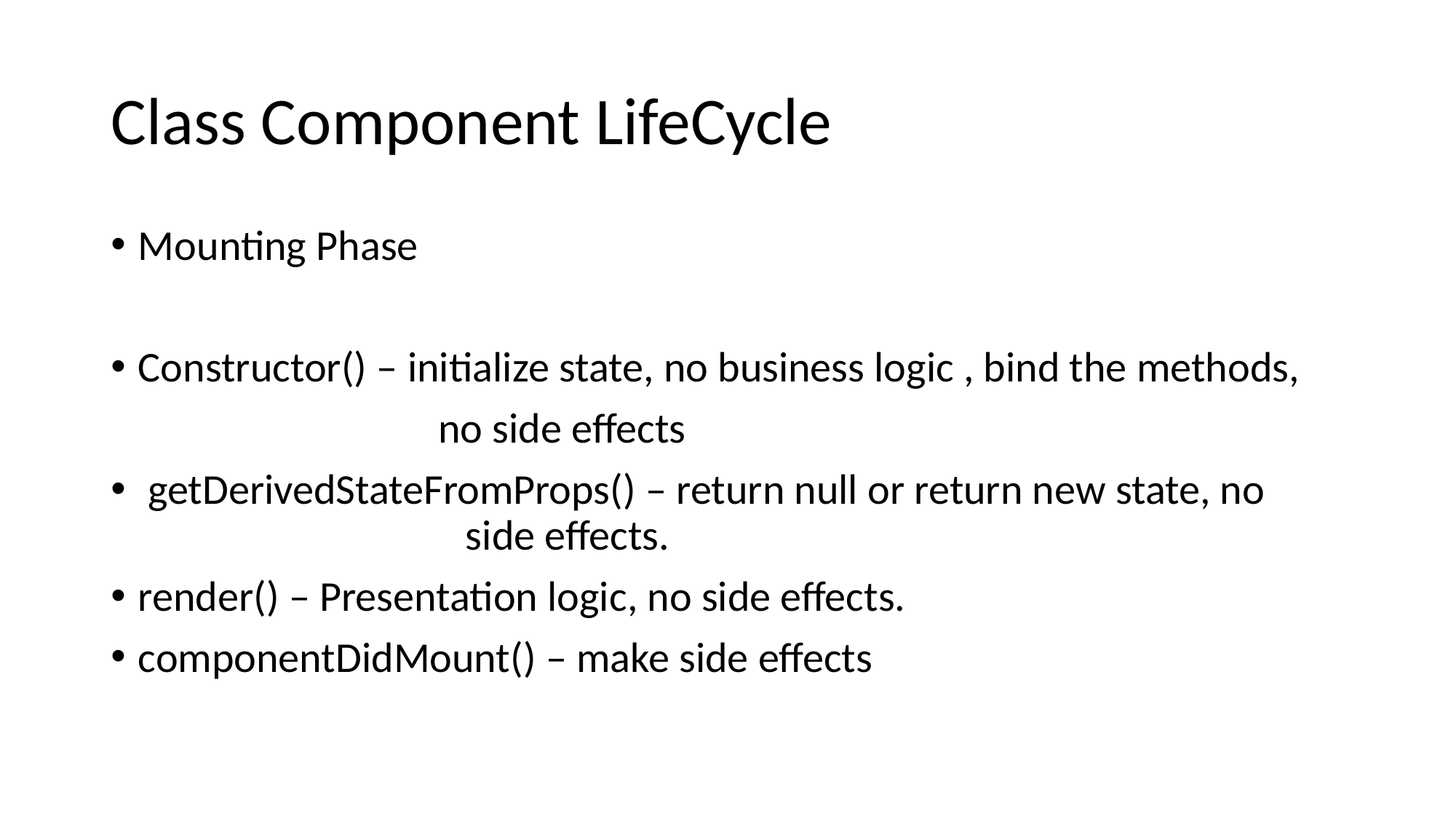

# Class Component LifeCycle
Mounting Phase

Constructor() – initialize state, no business logic , bind the methods,
			no side effects
 getDerivedStateFromProps() – return null or return new state, no 				side effects.
render() – Presentation logic, no side effects.
componentDidMount() – make side effects